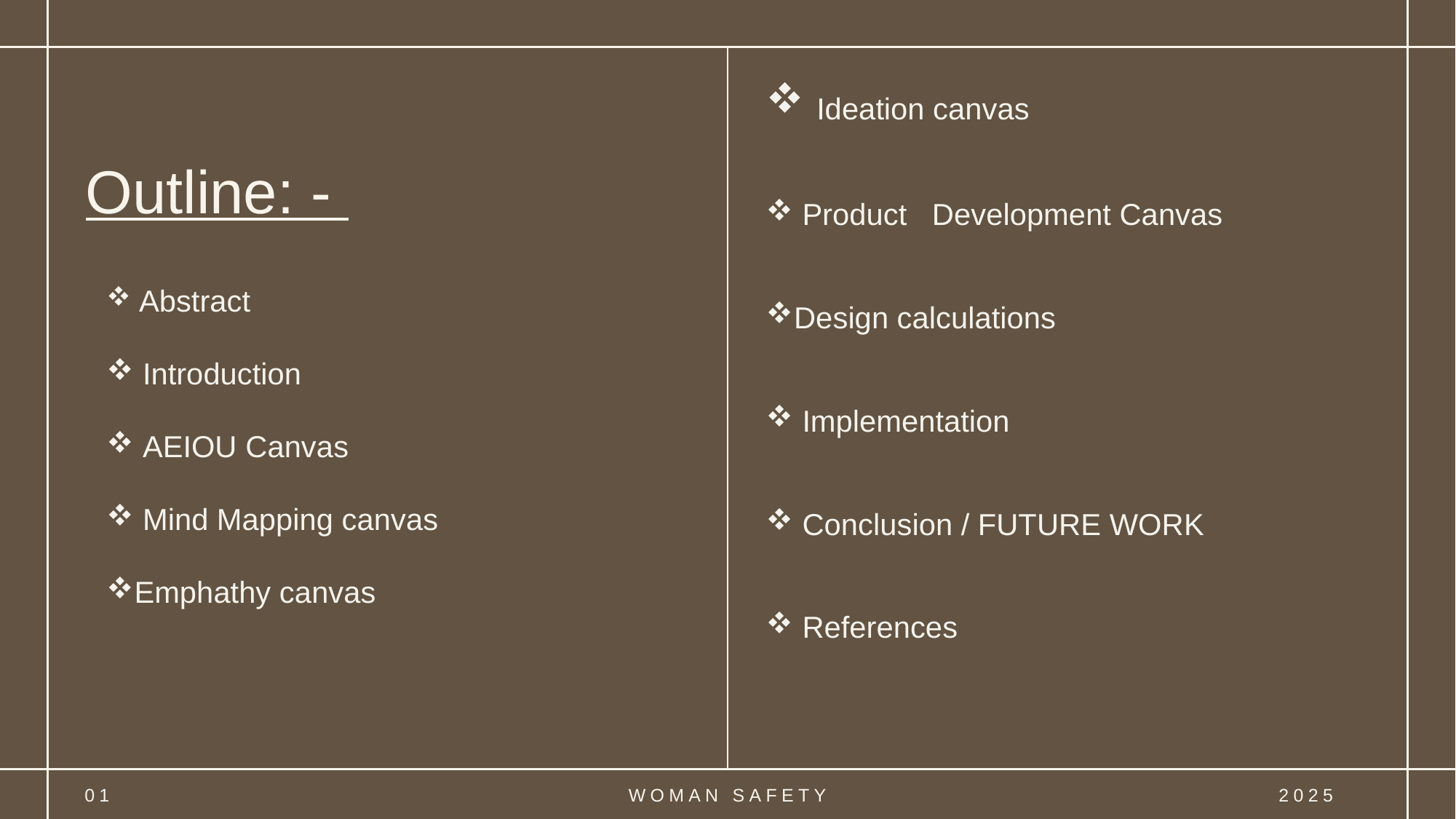

Ideation canvas

 Product   Development Canvas

Design calculations

 Implementation

 Conclusion / FUTURE WORK

 References
# Outline: -
 Abstract

 Introduction

 AEIOU Canvas

 Mind Mapping canvas

Emphathy canvas
01
WOMAN SAFETY
2025